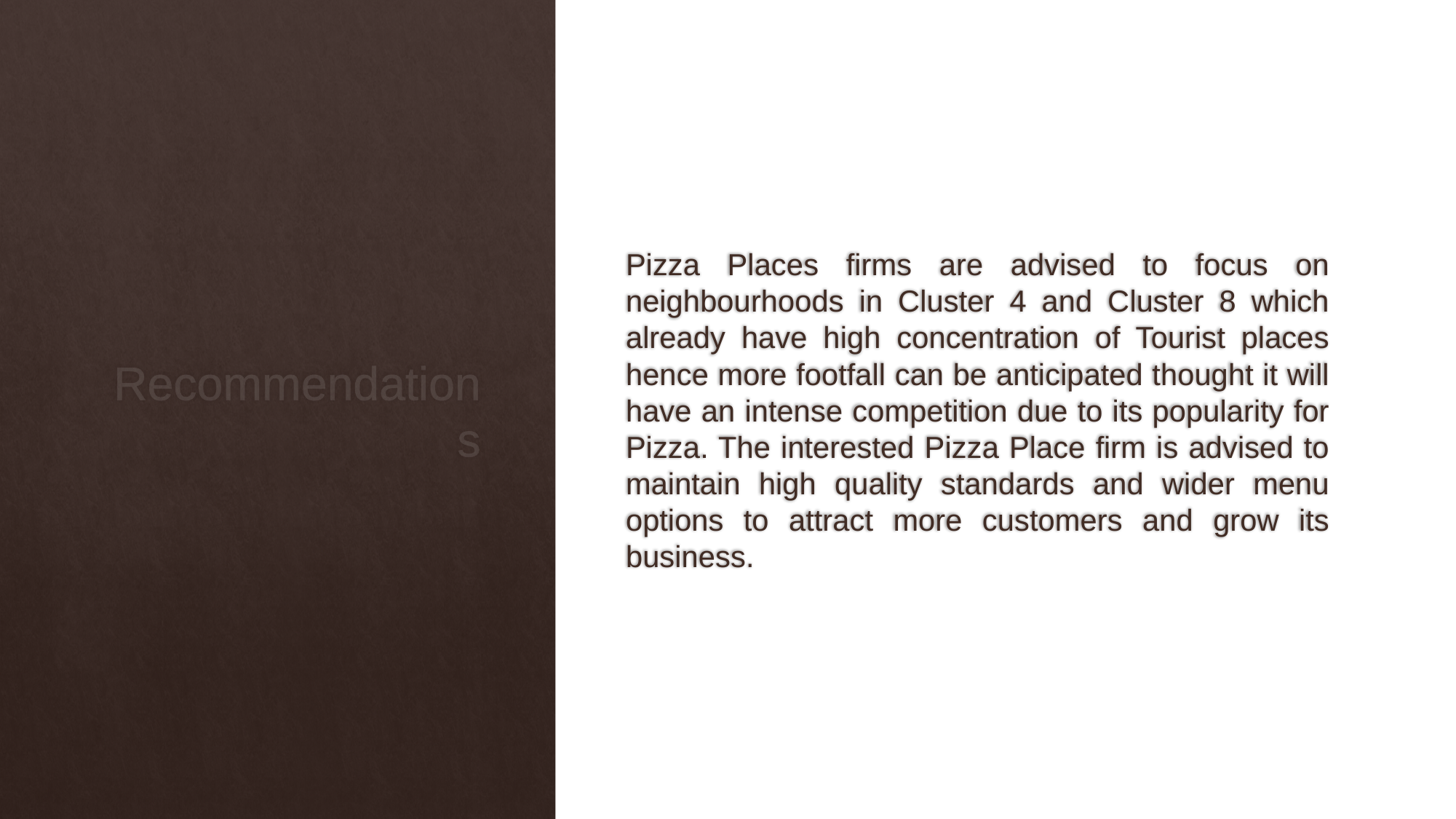

Pizza Places firms are advised to focus on neighbourhoods in Cluster 4 and Cluster 8 which already have high concentration of Tourist places hence more footfall can be anticipated thought it will have an intense competition due to its popularity for Pizza. The interested Pizza Place firm is advised to maintain high quality standards and wider menu options to attract more customers and grow its business.
# Recommendations